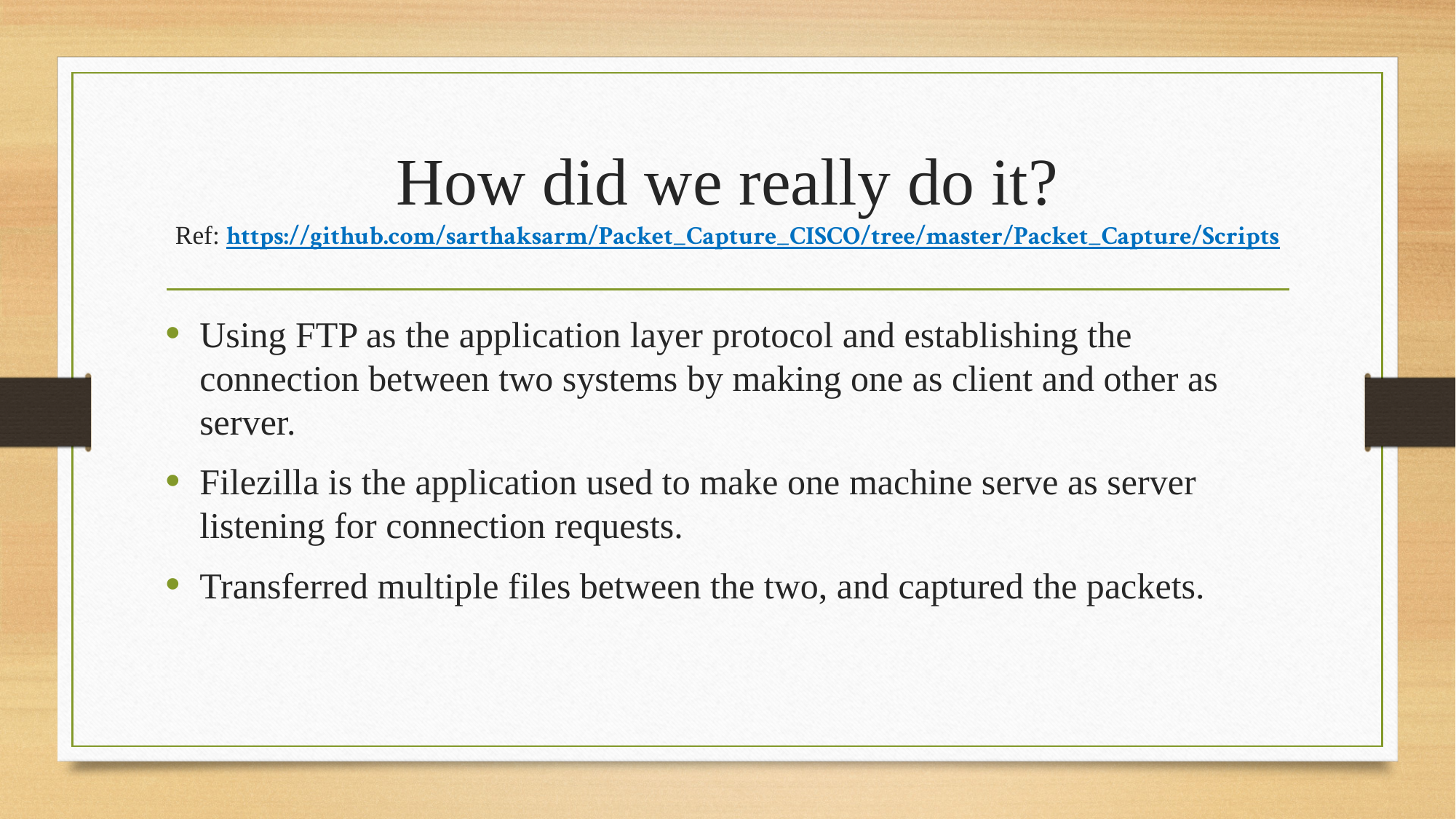

# How did we really do it? Ref: https://github.com/sarthaksarm/Packet_Capture_CISCO/tree/master/Packet_Capture/Scripts
Using FTP as the application layer protocol and establishing the connection between two systems by making one as client and other as server.
Filezilla is the application used to make one machine serve as server listening for connection requests.
Transferred multiple files between the two, and captured the packets.